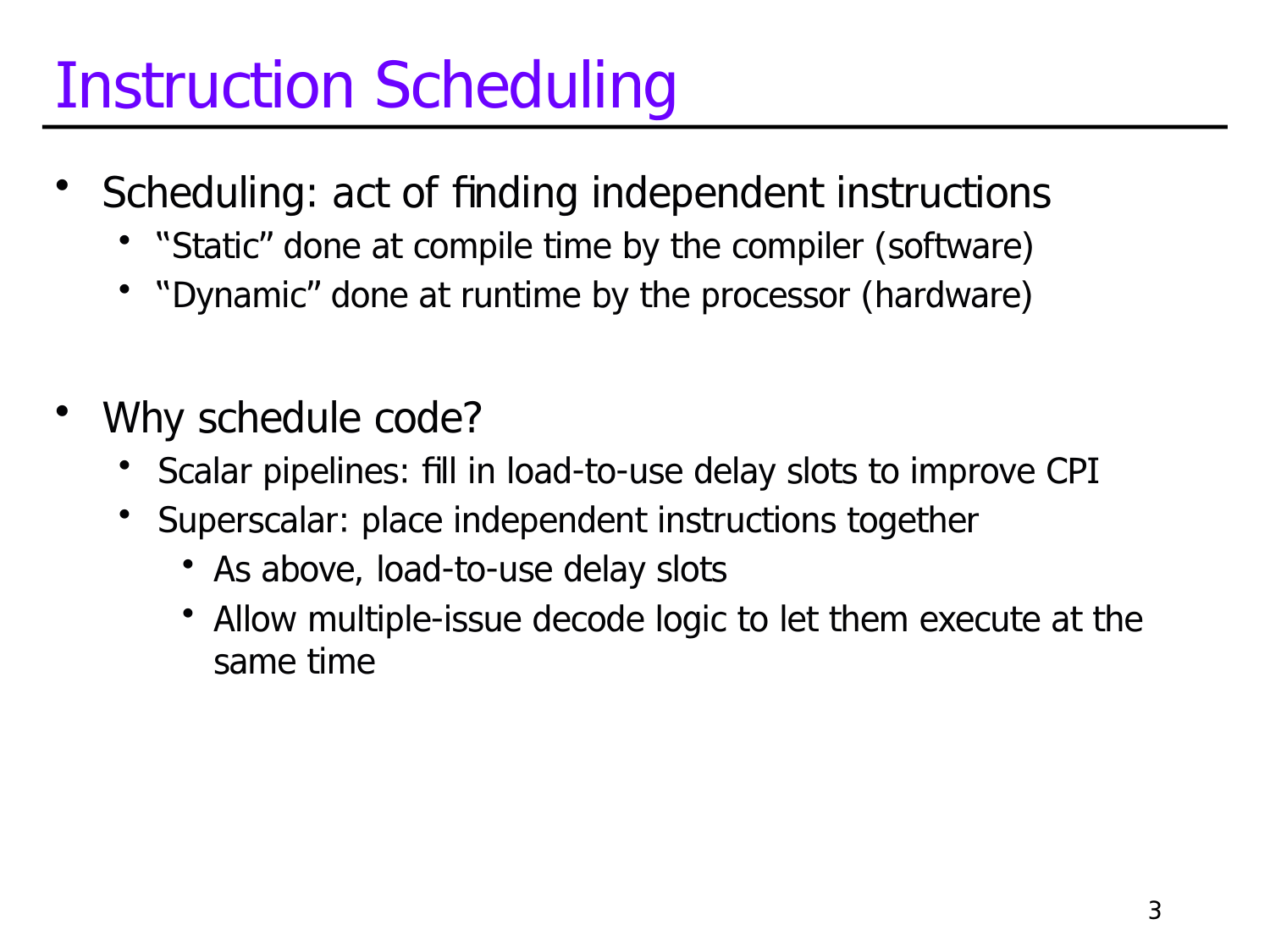

# Instruction Scheduling
Scheduling: act of finding independent instructions
“Static” done at compile time by the compiler (software)
“Dynamic” done at runtime by the processor (hardware)

Why schedule code?
Scalar pipelines: fill in load-to-use delay slots to improve CPI
Superscalar: place independent instructions together
As above, load-to-use delay slots
Allow multiple-issue decode logic to let them execute at the same time

3